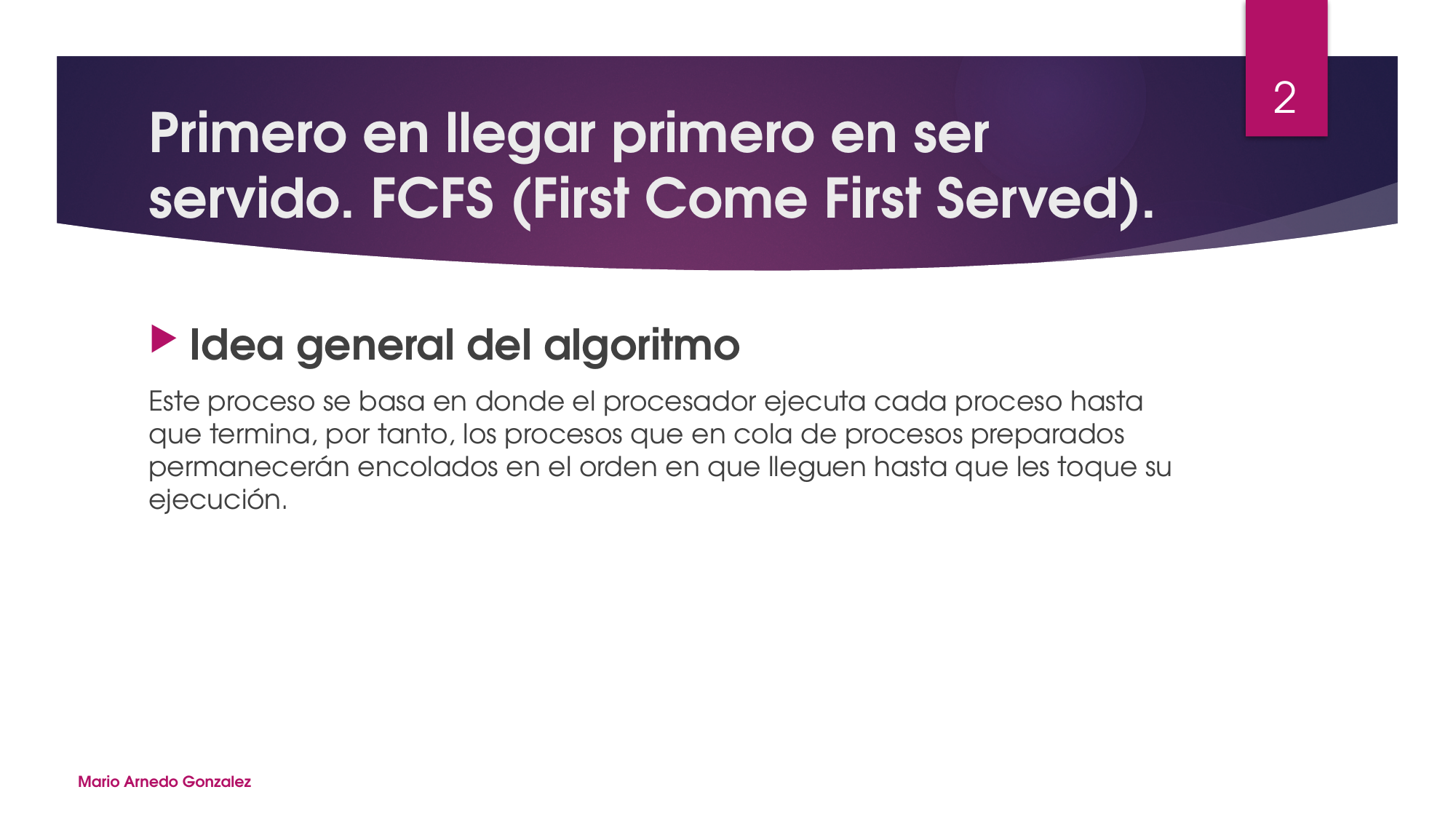

2
# Primero en llegar primero en ser servido. FCFS (First Come First Served).
Idea general del algoritmo
Este proceso se basa en donde el procesador ejecuta cada proceso hasta que termina, por tanto, los procesos que en cola de procesos preparados permanecerán encolados en el orden en que lleguen hasta que les toque su ejecución.

Mario Arnedo Gonzalez